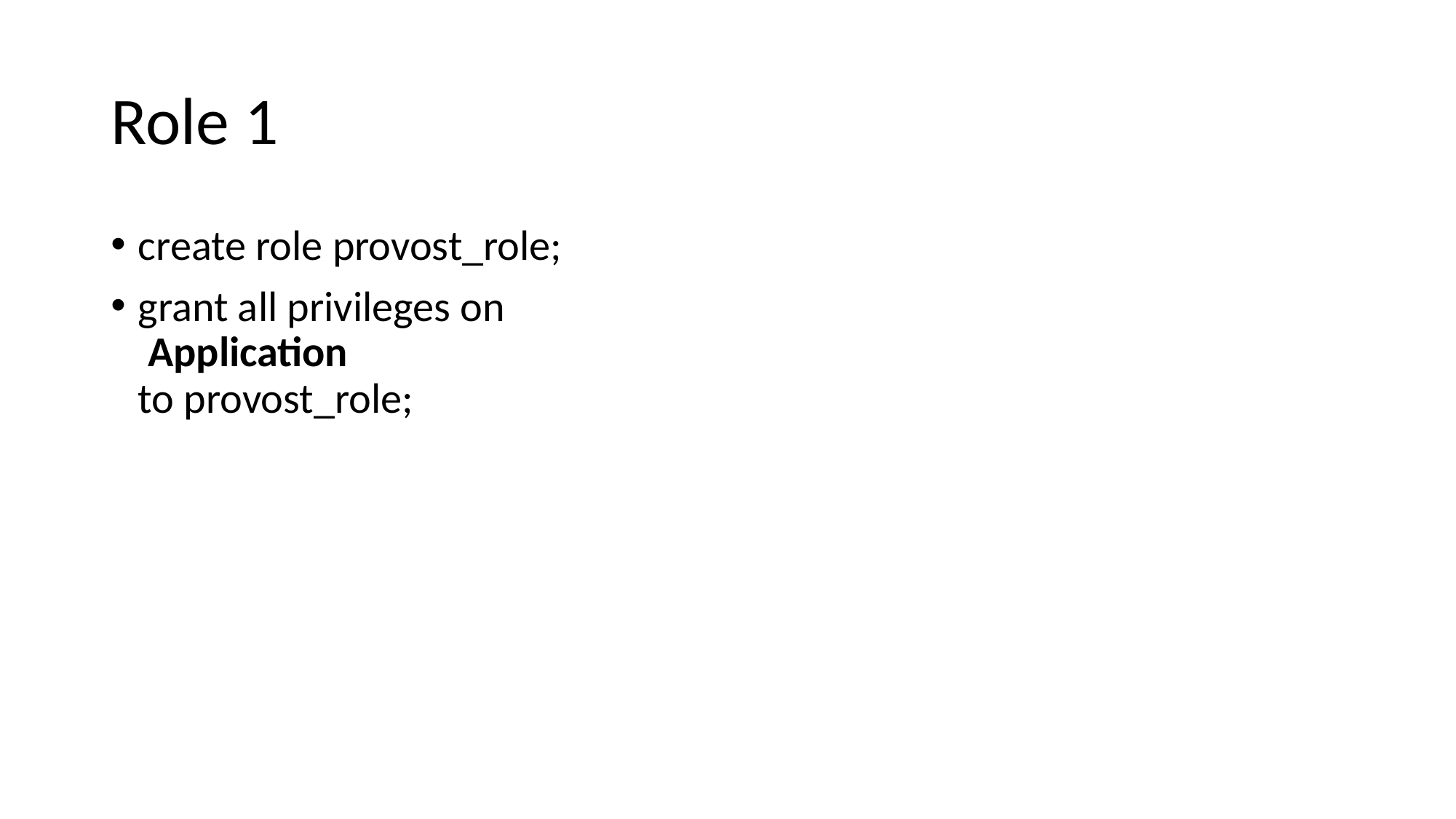

# Role 1
create role provost_role;
grant all privileges on
 Application
to provost_role;